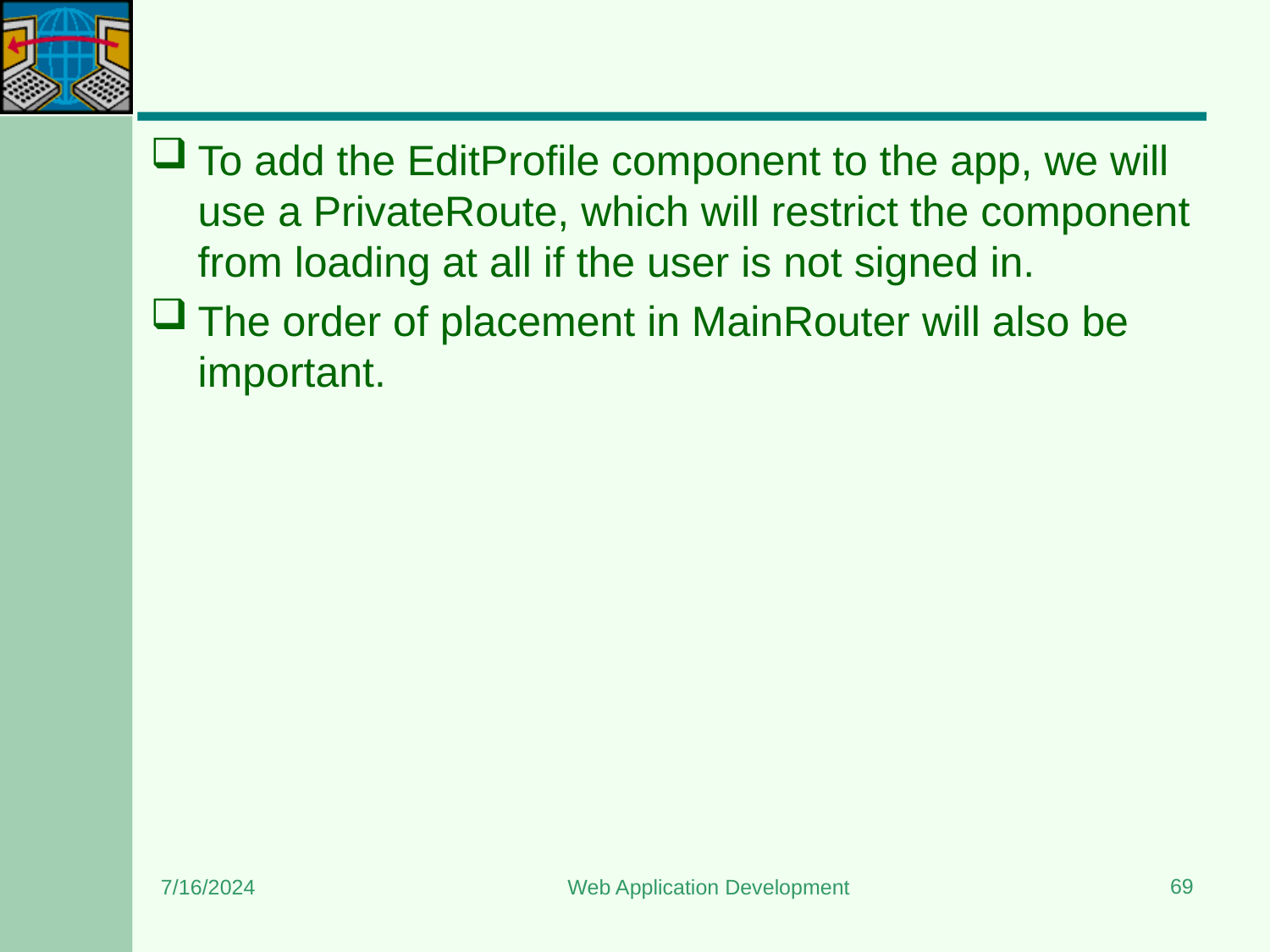

#
To add the EditProfile component to the app, we will use a PrivateRoute, which will restrict the component from loading at all if the user is not signed in.
The order of placement in MainRouter will also be important.
69
7/16/2024
Web Application Development